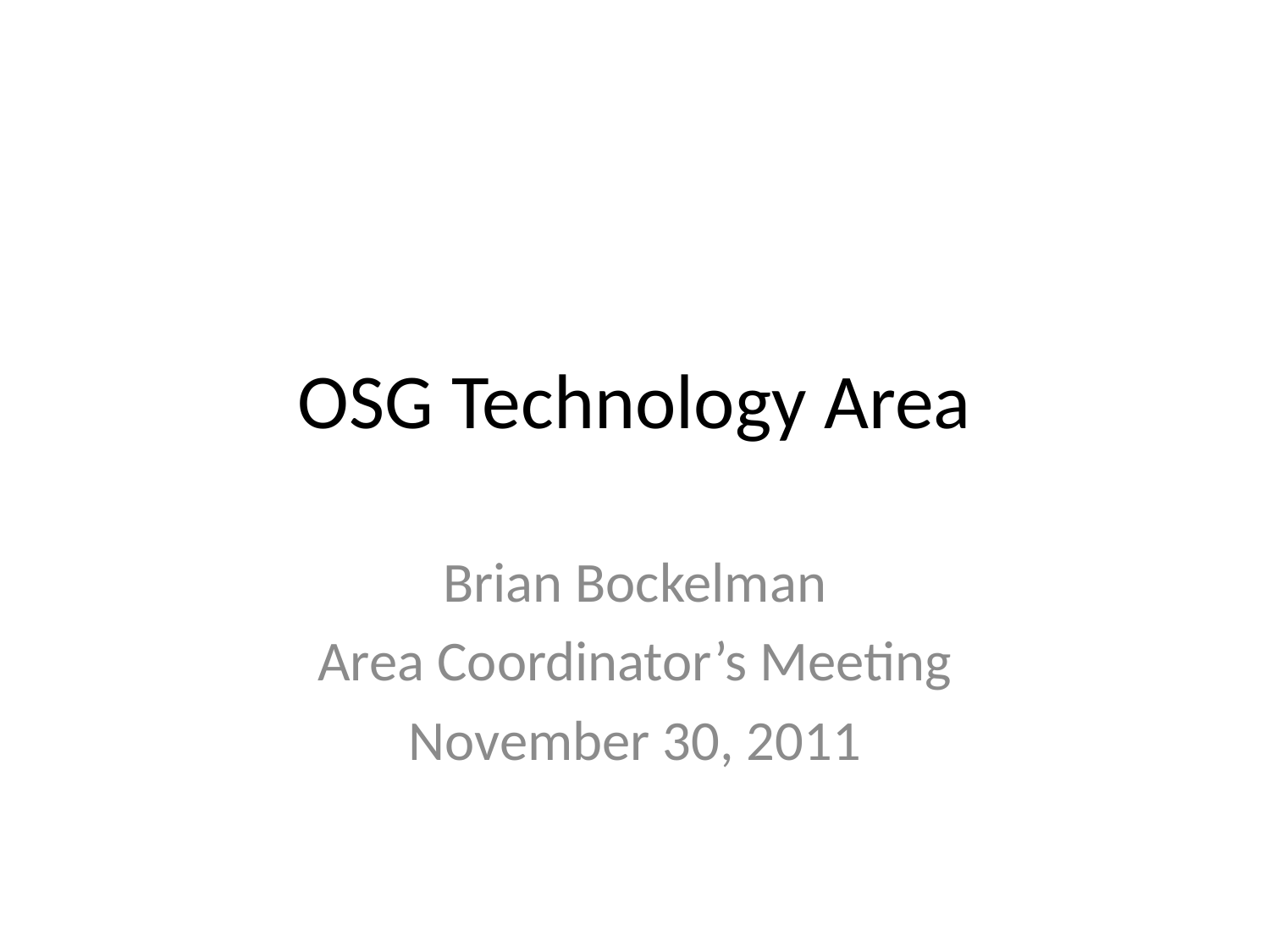

# OSG Technology Area
Brian Bockelman
Area Coordinator’s Meeting
November 30, 2011